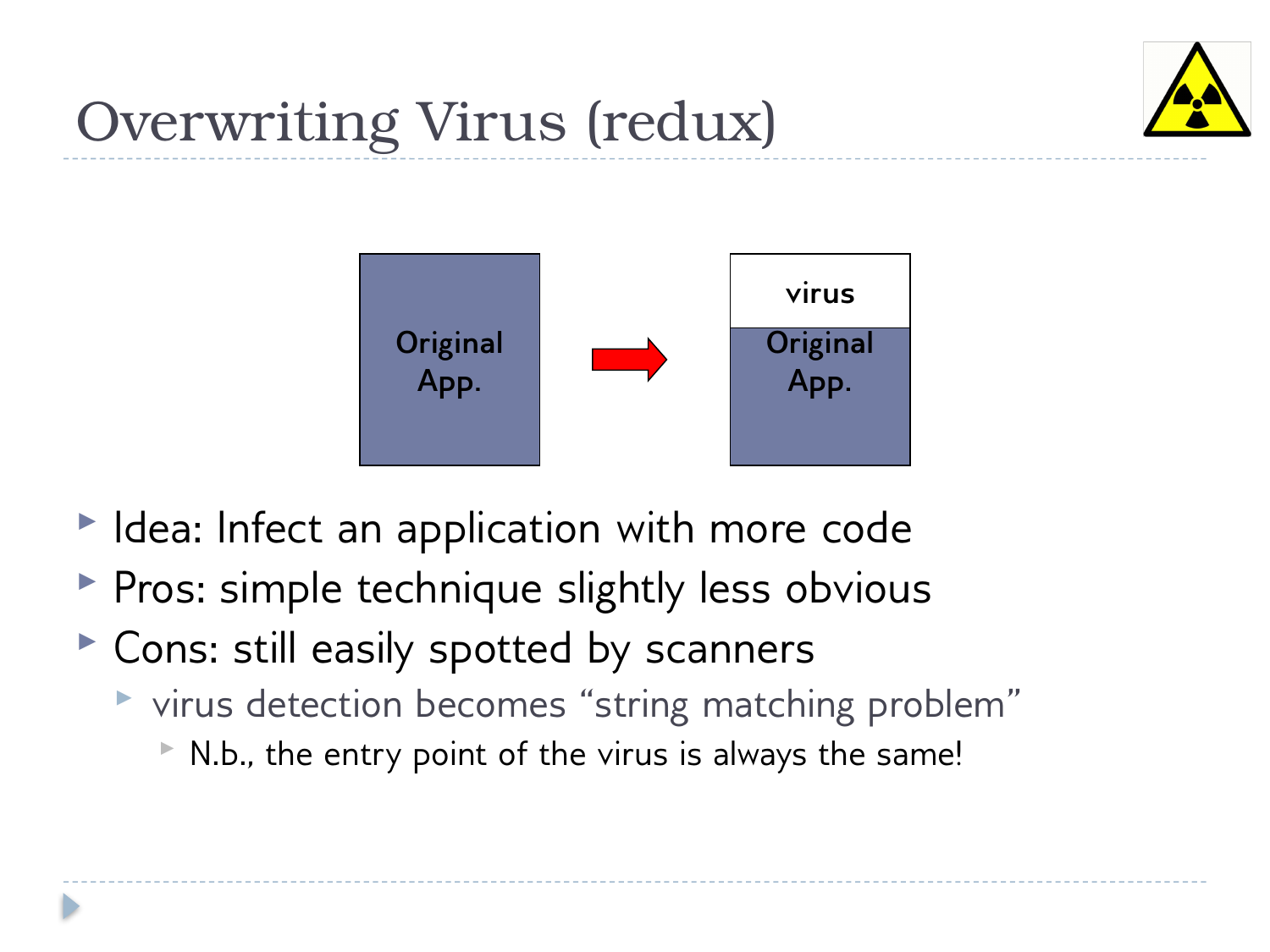

# Overwriting Virus (redux)
Original
App.
Original
App.
virus

Idea: Infect an application with more code
Pros: simple technique slightly less obvious
Cons: still easily spotted by scanners
virus detection becomes “string matching problem”
N.b., the entry point of the virus is always the same!